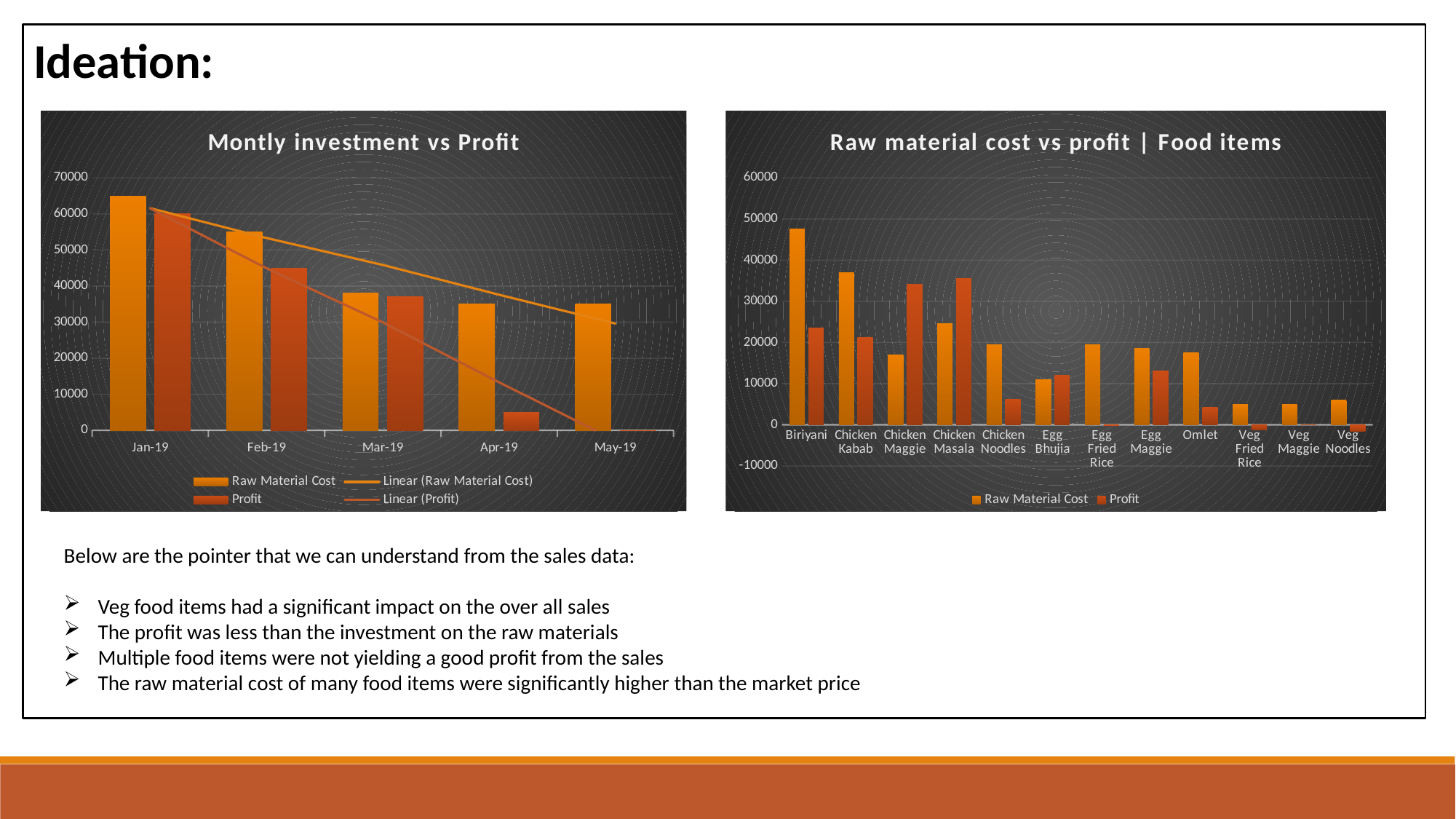

Ideation:

### Chart: Raw material cost vs profit | Food items

| Category | Raw Material Cost | Profit |
|---|---|---|
| Biriyani | 47500.0 | 23500.0 |
| Chicken Kabab | 37000.0 | 21200.0 |
| Chicken Maggie | 17000.0 | 34120.0 |
| Chicken Masala | 24500.0 | 35500.0 |
| Chicken Noodles | 19500.0 | 6120.0 |
| Egg Bhujia | 11000.0 | 12100.0 |
| Egg Fried Rice | 19500.0 | -140.0 |
| Egg Maggie | 18500.0 | 13100.0 |
| Omlet | 17500.0 | 4200.0 |
| Veg Fried Rice | 5000.0 | -1200.0 |
| Veg Maggie | 5000.0 | 0.0 |
| Veg Noodles | 6000.0 | -1500.0 |

### Chart: Montly investment vs Profit

| Category | Raw Material Cost | Profit |
|---|---|---|
| 43466 | 65000.0 | 60000.0 |
| 43497 | 55000.0 | 45000.0 |
| 43525 | 38000.0 | 37000.0 |
| 43556 | 35000.0 | 5000.0 |
| 43586 | 35000.0 | 0.0 |
Below are the pointer that we can understand from the sales data:

Veg food items had a significant impact on the over all sales
The profit was less than the investment on the raw materials
Multiple food items were not yielding a good profit from the sales
The raw material cost of many food items were significantly higher than the market price